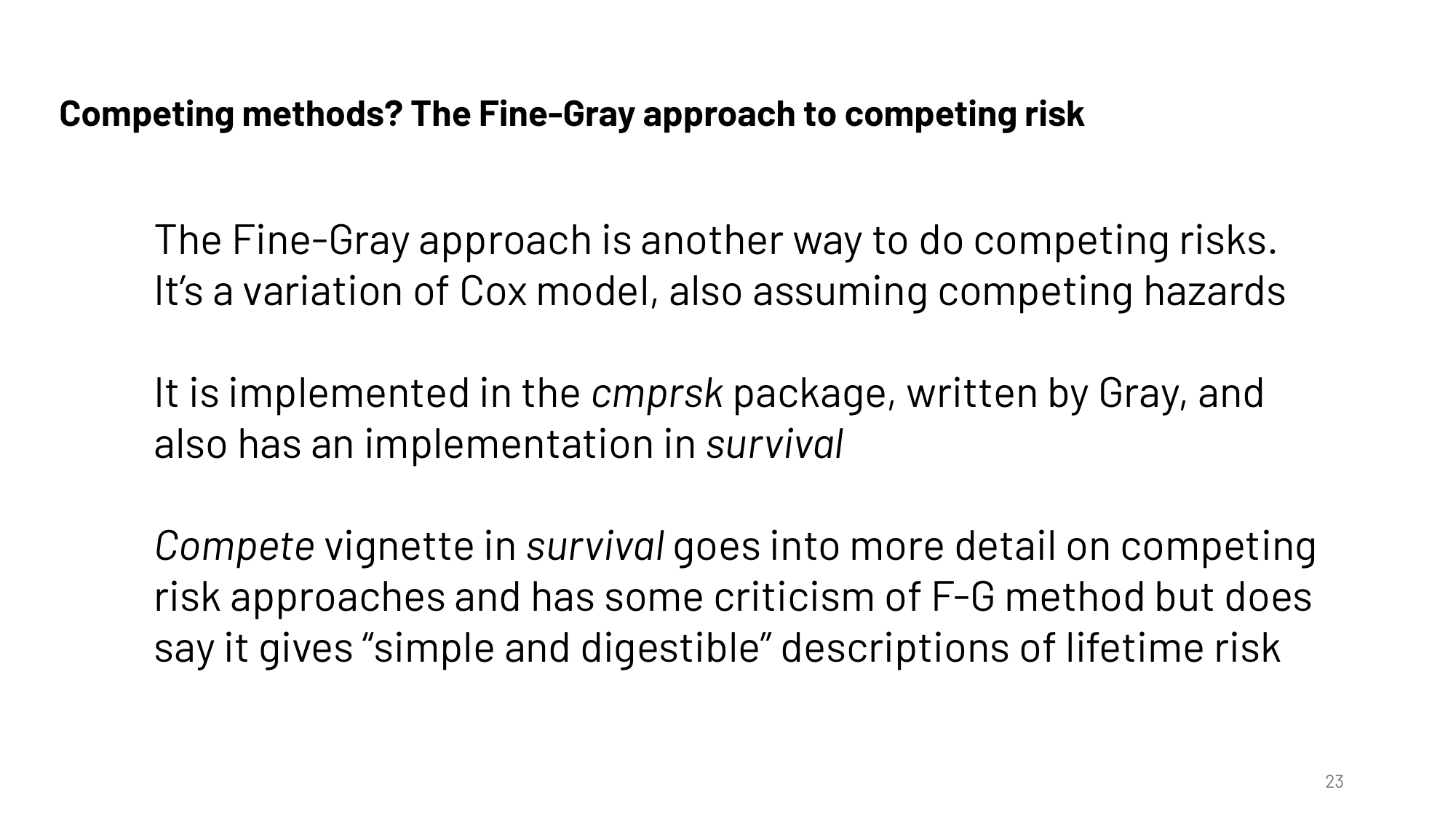

# Competing methods? The Fine-Gray approach to competing risk
The Fine-Gray approach is another way to do competing risks.  It’s a variation of Cox model, also assuming competing hazards

It is implemented in the cmprsk package, written by Gray, and also has an implementation in survival

Compete vignette in survival goes into more detail on competing risk approaches and has some criticism of F-G method but does say it gives “simple and digestible” descriptions of lifetime risk
23